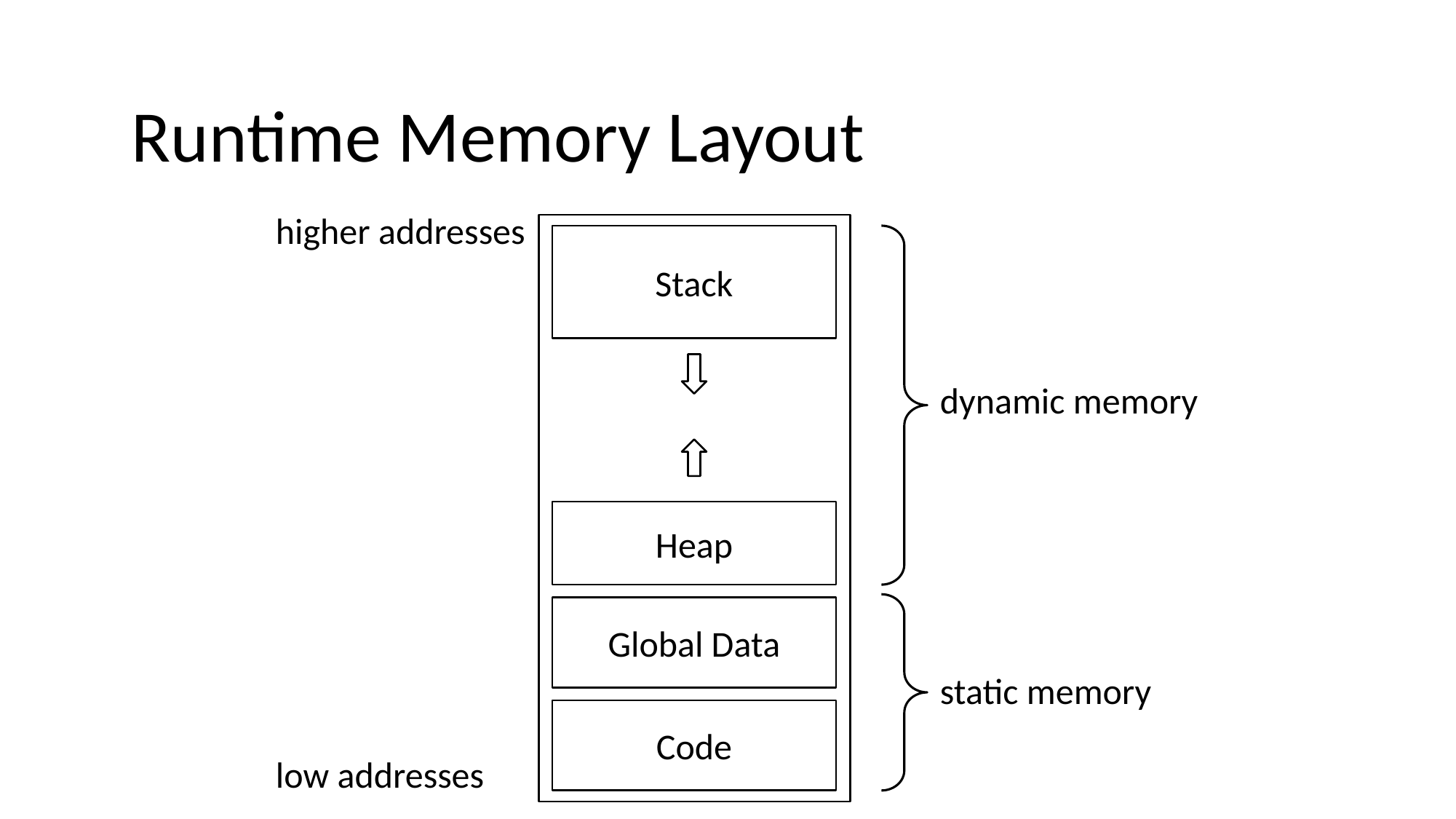

Runtime Memory Layout
higher addresses

Stack

dynamic memory

Heap

Global Data
static memory
Code
low addresses